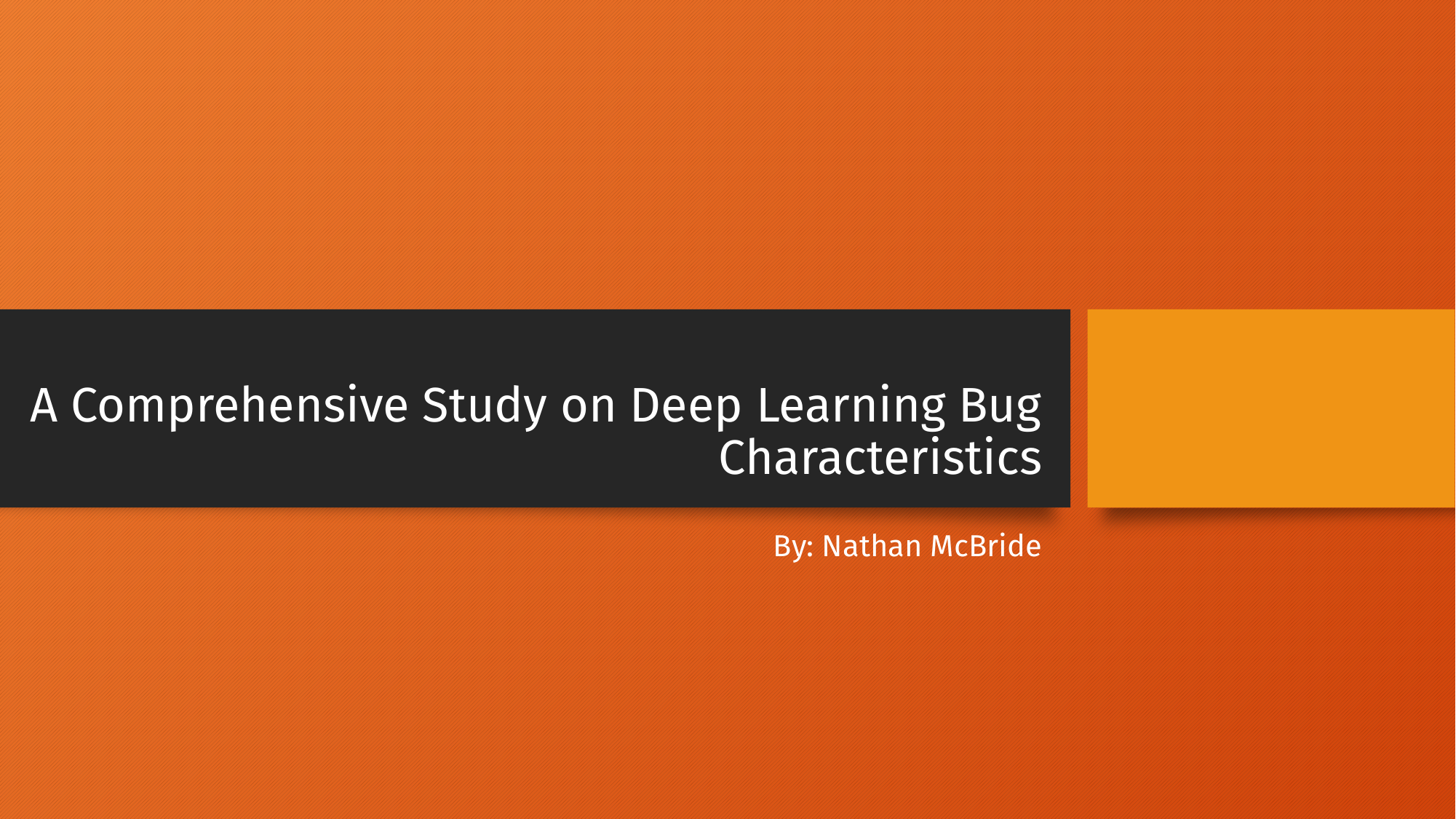

# A Comprehensive Study on Deep Learning Bug Characteristics
By: Nathan McBride